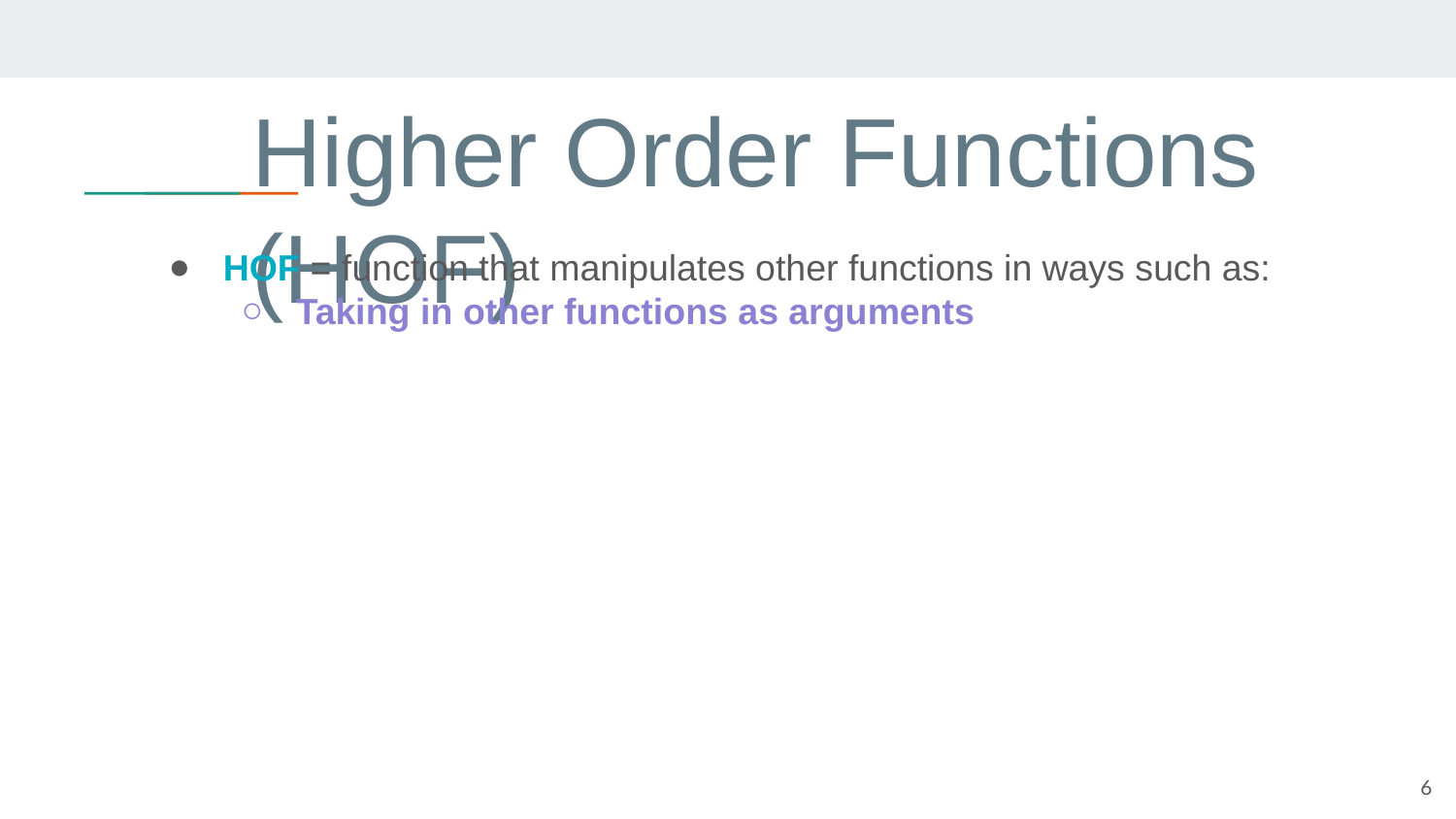

# Higher Order Functions (HOF)

HOF = function that manipulates other functions in ways such as:
Taking in other functions as arguments

6